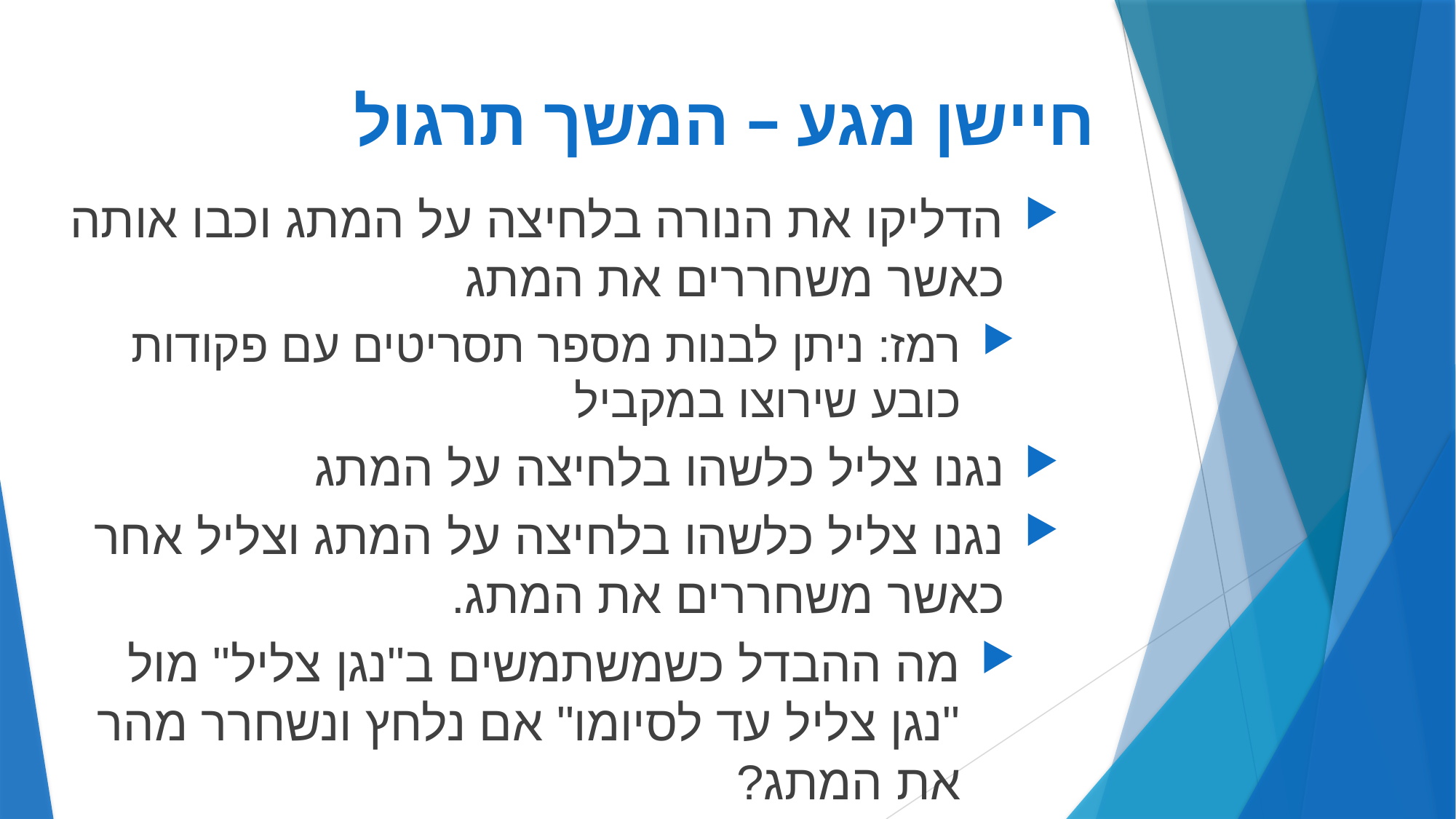

# חיישן מגע – המשך תרגול
הדליקו את הנורה בלחיצה על המתג וכבו אותה כאשר משחררים את המתג
רמז: ניתן לבנות מספר תסריטים עם פקודות כובע שירוצו במקביל
נגנו צליל כלשהו בלחיצה על המתג
נגנו צליל כלשהו בלחיצה על המתג וצליל אחר כאשר משחררים את המתג.
מה ההבדל כשמשתמשים ב"נגן צליל" מול "נגן צליל עד לסיומו" אם נלחץ ונשחרר מהר את המתג?